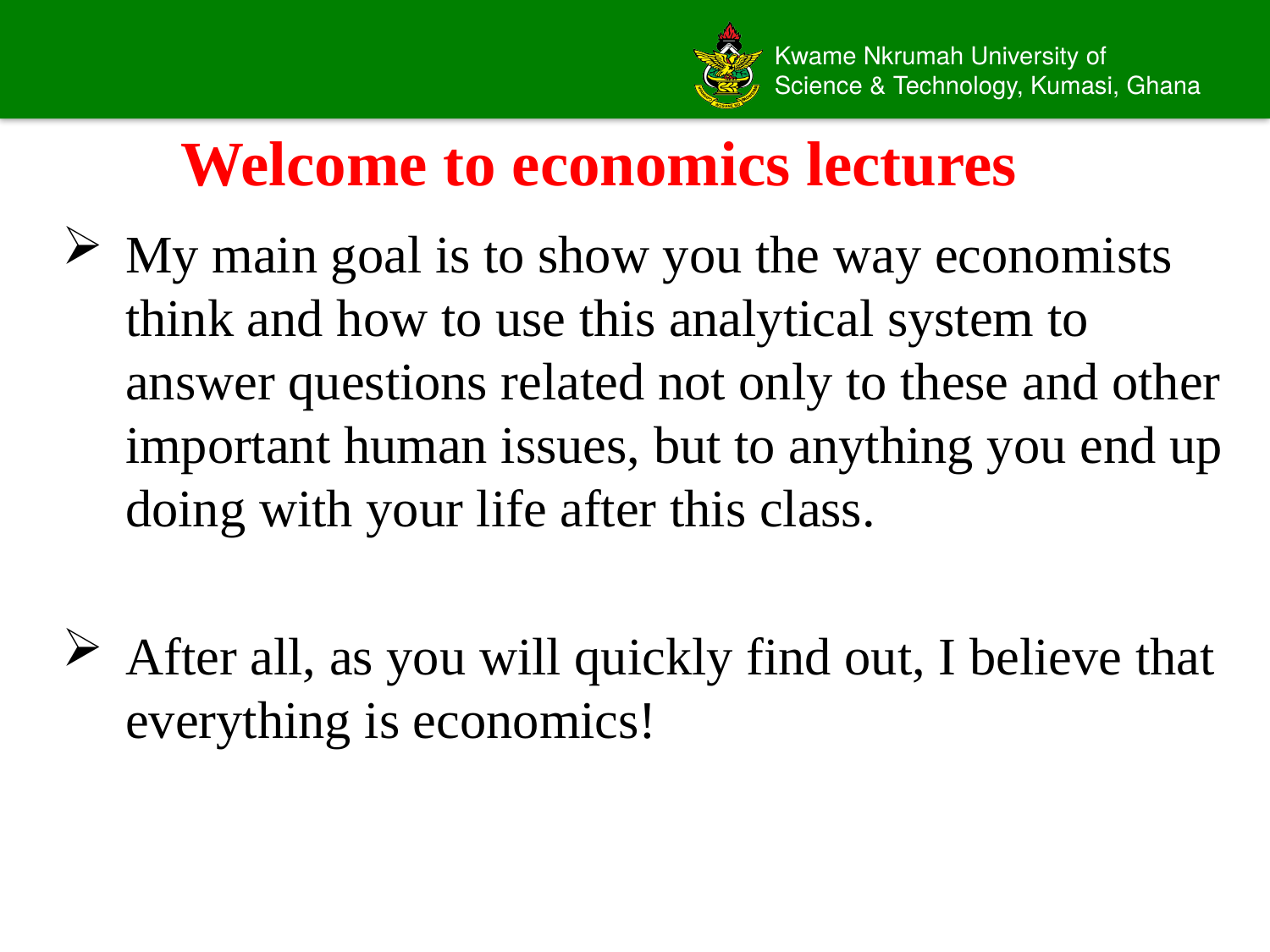

# Welcome to economics lectures
My main goal is to show you the way economists think and how to use this analytical system to answer questions related not only to these and other important human issues, but to anything you end up doing with your life after this class.

After all, as you will quickly find out, I believe that everything is economics!